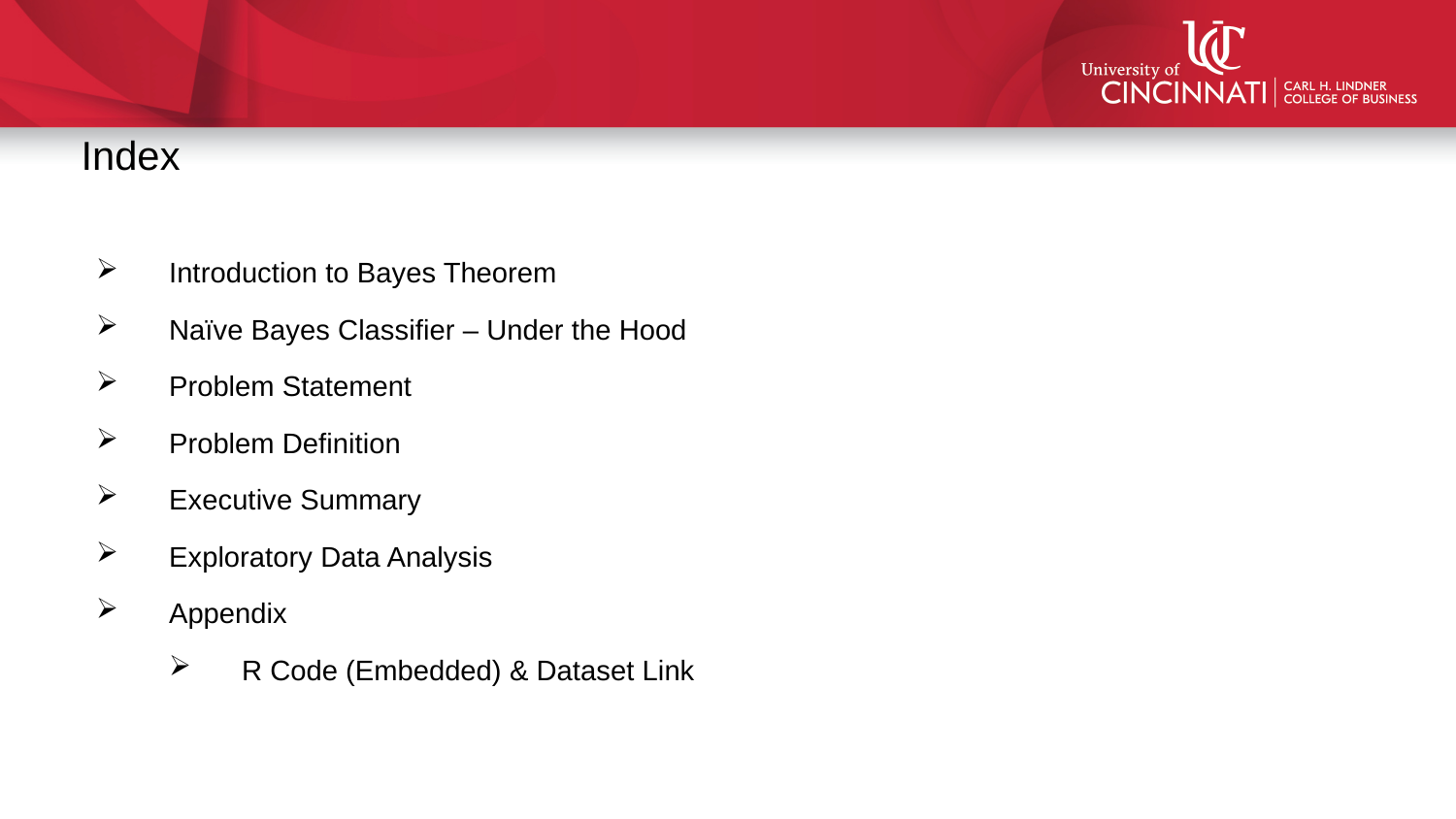

Index

Introduction to Bayes Theorem
Naïve Bayes Classifier – Under the Hood
Problem Statement
Problem Definition
Executive Summary
Exploratory Data Analysis
Appendix
R Code (Embedded) & Dataset Link